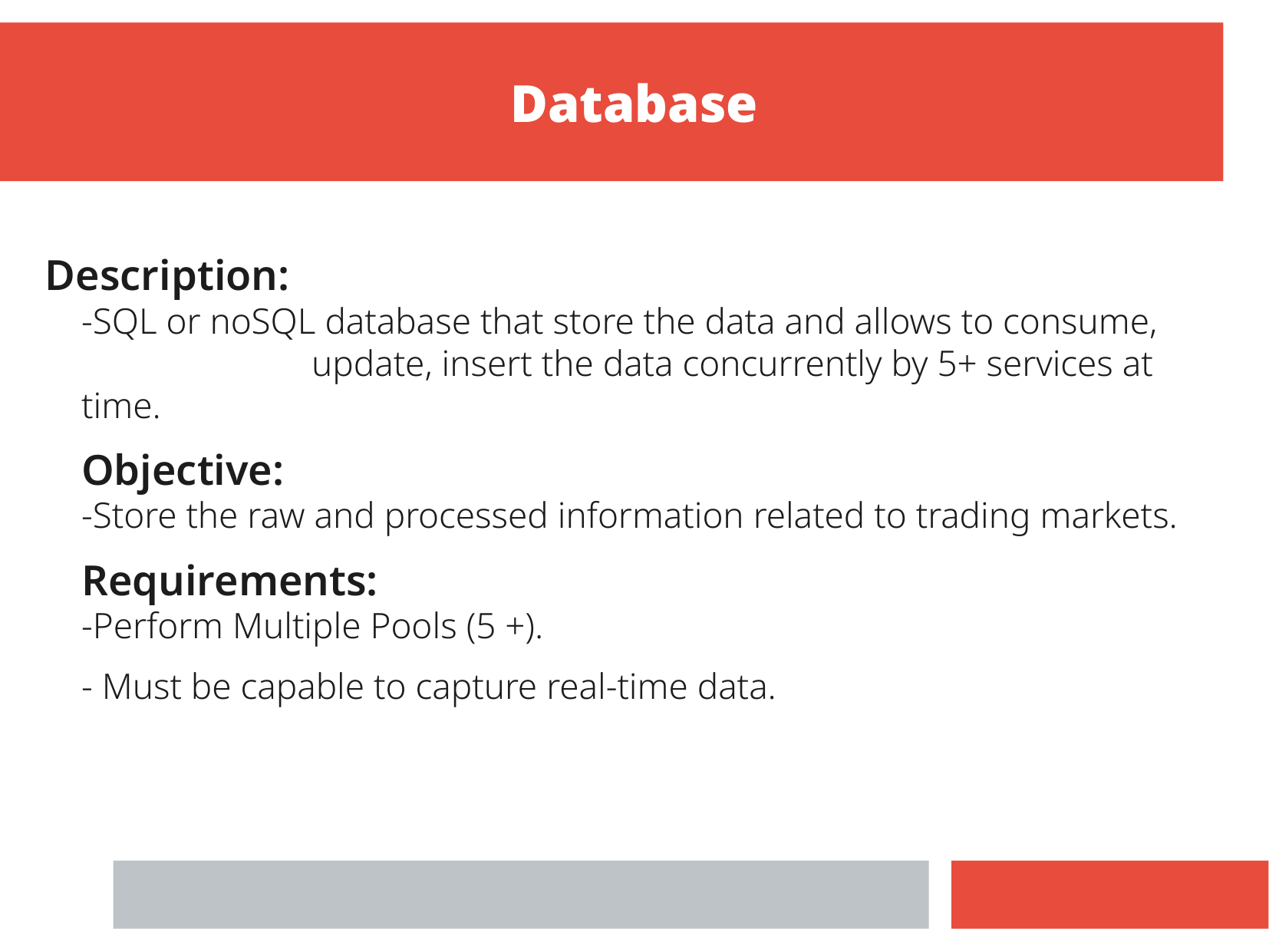

Database
Description:
-SQL or noSQL database that store the data and allows to consume, 		update, insert the data concurrently by 5+ services at time.
Objective:
-Store the raw and processed information related to trading markets.
Requirements:
-Perform Multiple Pools (5 +).
- Must be capable to capture real-time data.